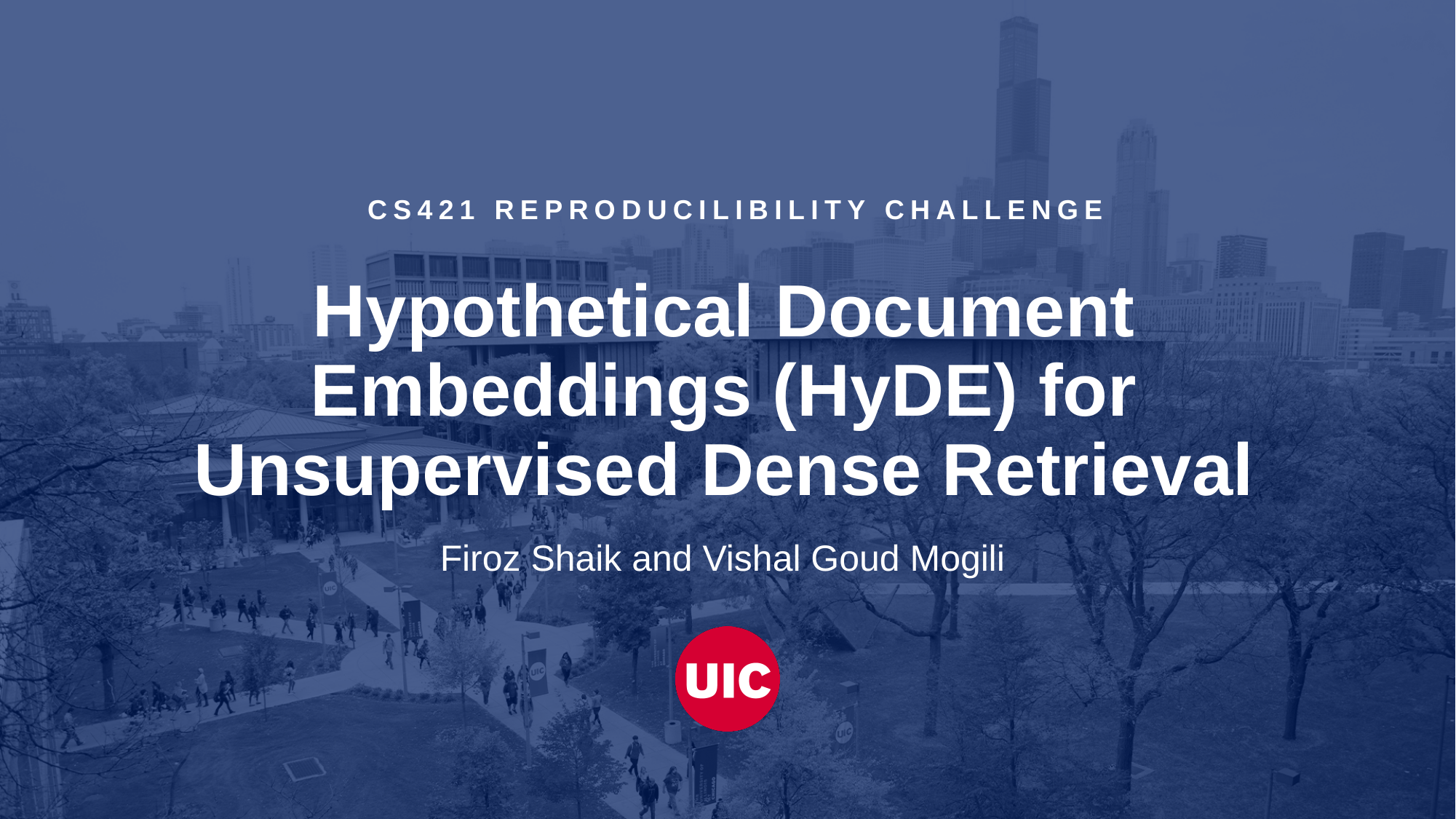

CS421 Reproducilibility challenge
# Hypothetical Document Embeddings (HyDE) for Unsupervised Dense Retrieval
Firoz Shaik and Vishal Goud Mogili